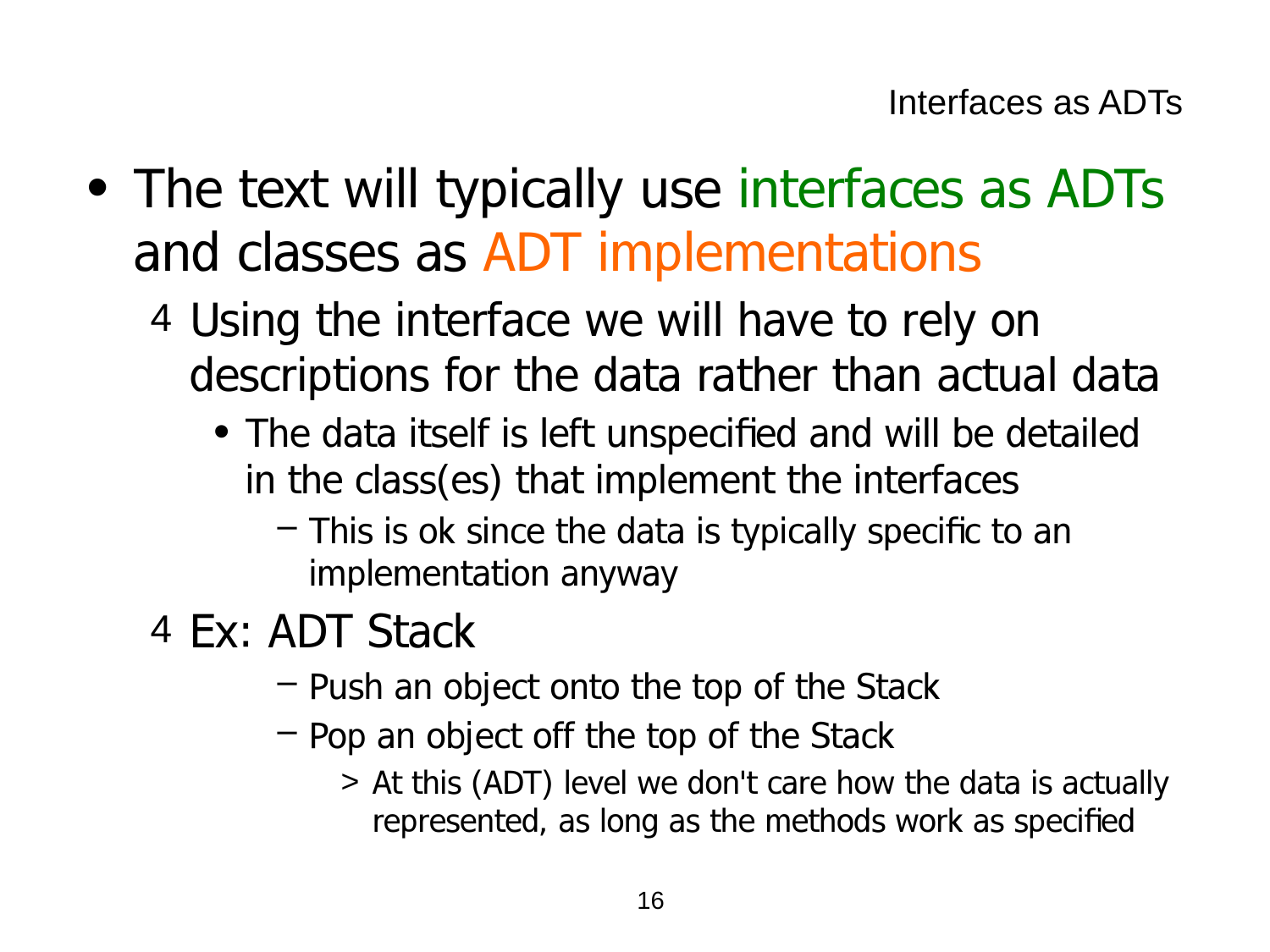

# Interfaces as ADTs
The text will typically use interfaces as ADTs and classes as ADT implementations
Using the interface we will have to rely on descriptions for the data rather than actual data
The data itself is left unspecified and will be detailed in the class(es) that implement the interfaces
This is ok since the data is typically specific to an implementation anyway
Ex: ADT Stack
Push an object onto the top of the Stack
Pop an object off the top of the Stack
At this (ADT) level we don't care how the data is actually represented, as long as the methods work as specified
16